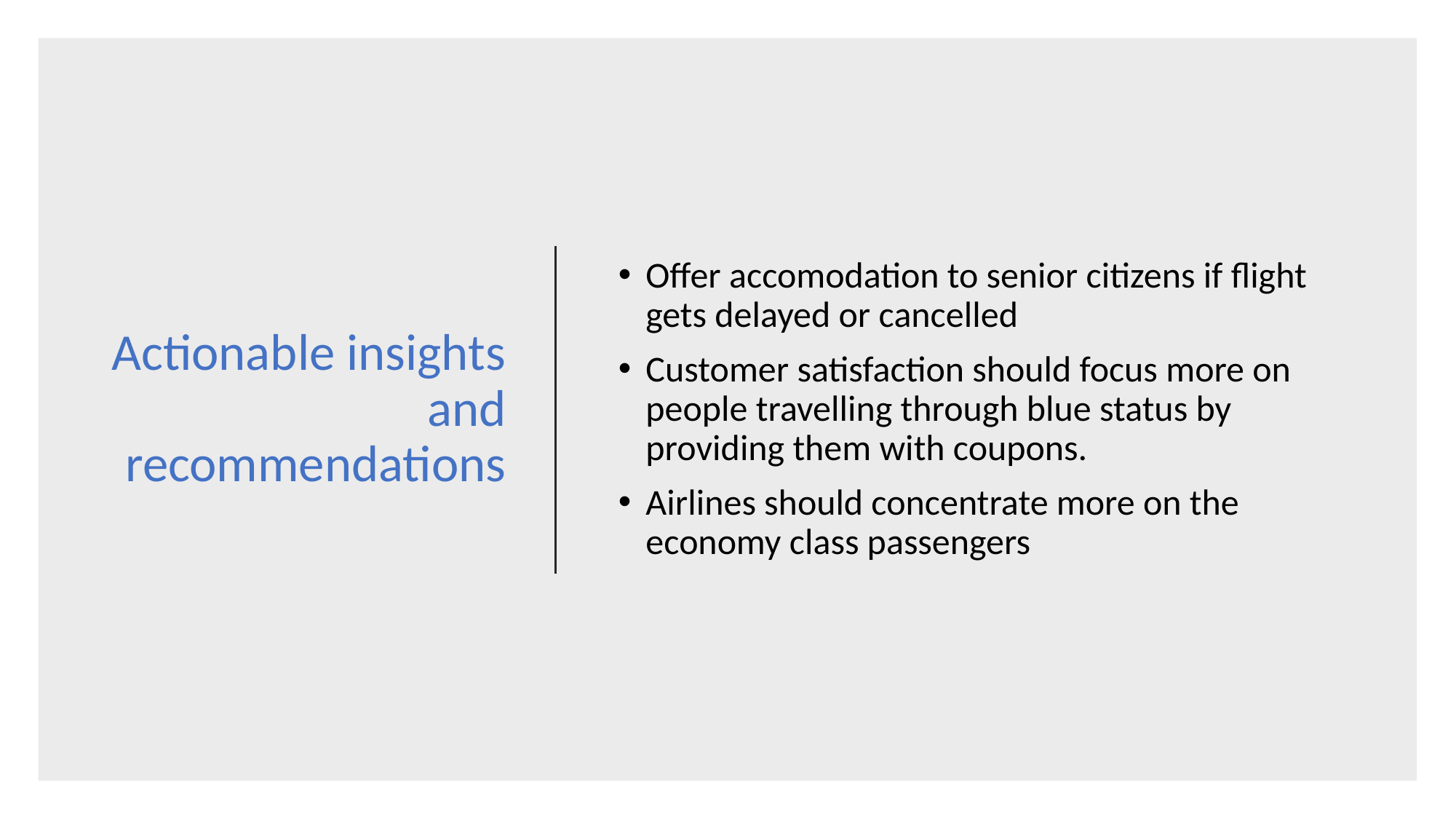

# Actionable insights and recommendations
Offer accomodation to senior citizens if flight gets delayed or cancelled
Customer satisfaction should focus more on people travelling through blue status by providing them with coupons.
Airlines should concentrate more on the economy class passengers